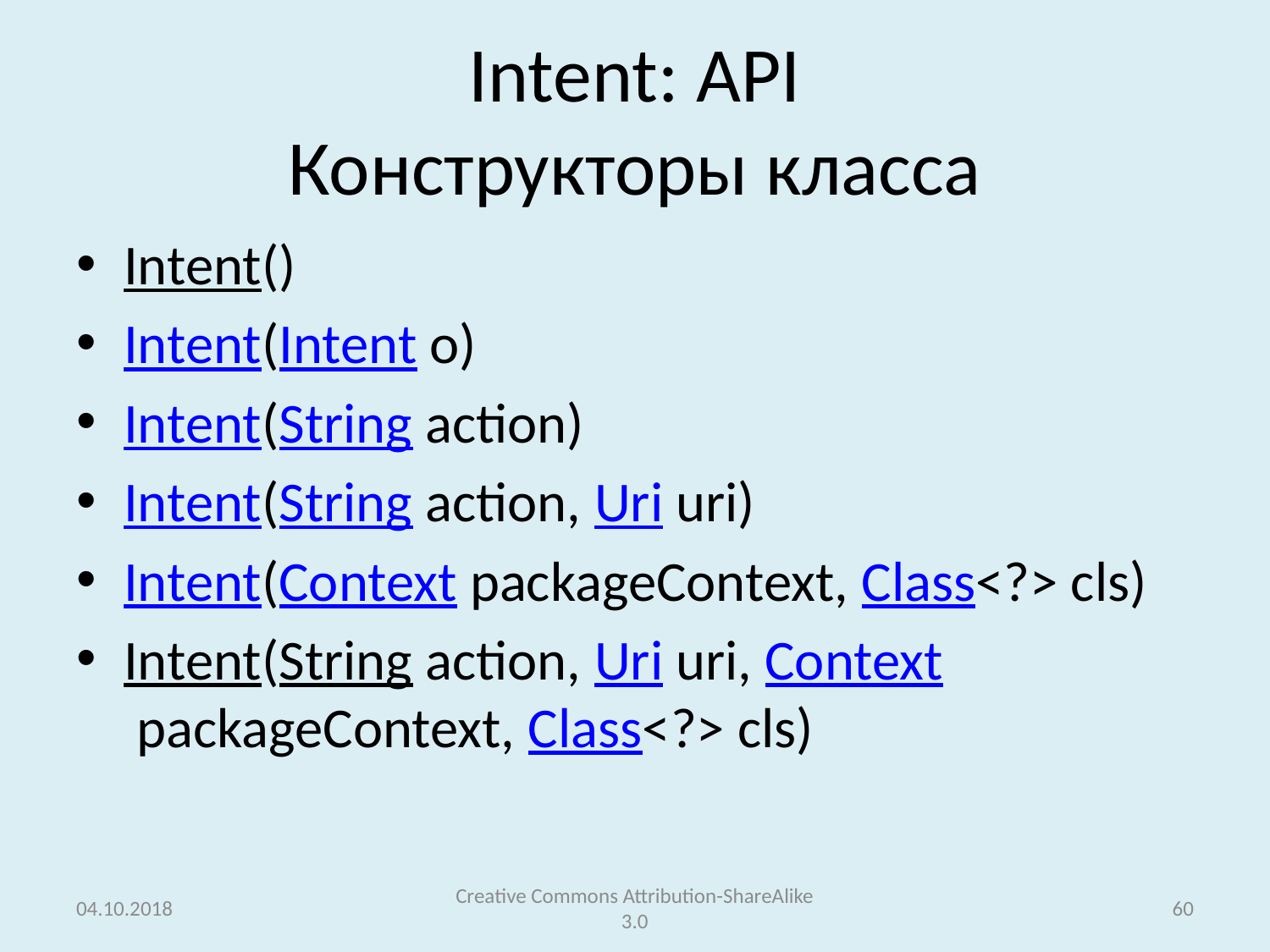

# Intent: API Конструкторы класса
Intent()
Intent(Intent o)
Intent(String action)
Intent(String action, Uri uri)
Intent(Context packageContext, Class<?> cls)
Intent(String action, Uri uri, Context packageContext, Class<?> cls)
04.10.2018
Creative Commons Attribution-ShareAlike 3.0
60